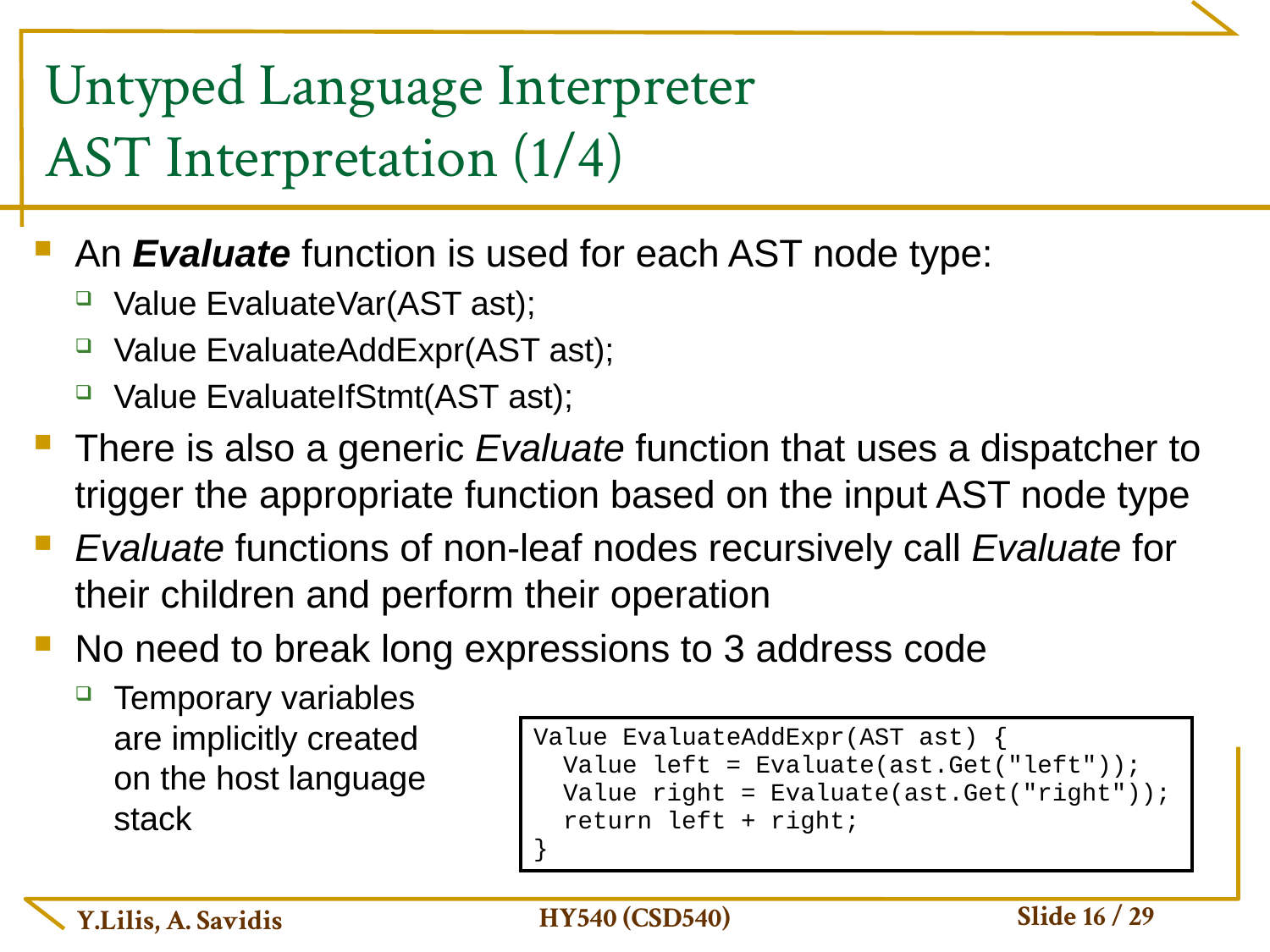

# Untyped Language Interpreter AST Interpretation (1/4)
An Evaluate function is used for each AST node type:
Value EvaluateVar(AST ast);
Value EvaluateAddExpr(AST ast);
Value EvaluateIfStmt(AST ast);
There is also a generic Evaluate function that uses a dispatcher to trigger the appropriate function based on the input AST node type
Evaluate functions of non-leaf nodes recursively call Evaluate for their children and perform their operation
No need to break long expressions to 3 address code
Temporary variables
are implicitly created
on the host language
stack
| Value EvaluateAddExpr(AST ast) { Value left = Evaluate(ast.Get("left")); Value right = Evaluate(ast.Get("right")); return left + right; } |
| --- |
HY540 (CSD540)
Y.Lilis, A. Savidis